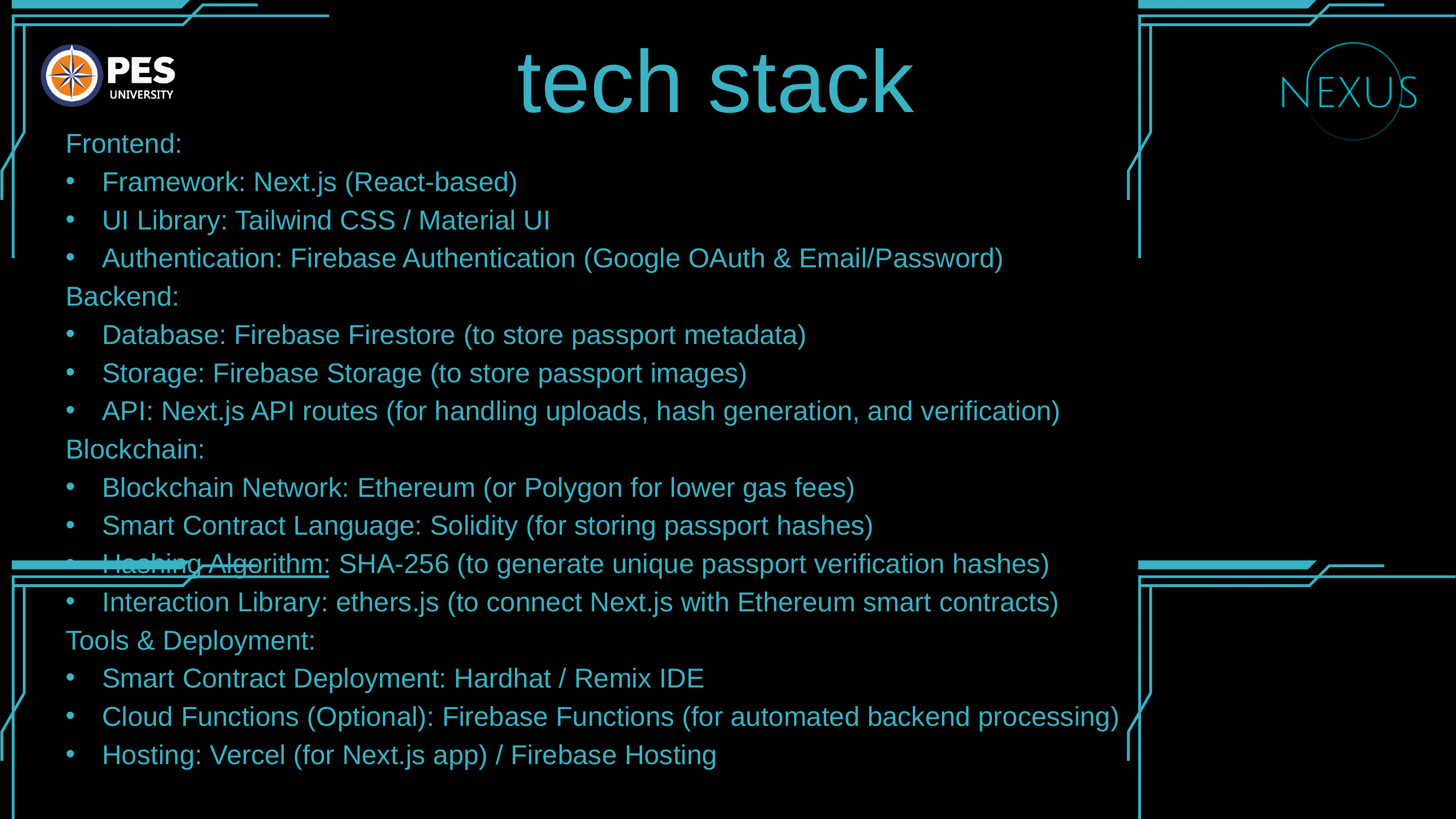

tech stack

Frontend:
Framework: Next.js (React-based)
UI Library: Tailwind CSS / Material UI
Authentication: Firebase Authentication (Google OAuth & Email/Password)
Backend:
Database: Firebase Firestore (to store passport metadata)
Storage: Firebase Storage (to store passport images)
API: Next.js API routes (for handling uploads, hash generation, and verification)
Blockchain:
Blockchain Network: Ethereum (or Polygon for lower gas fees)
Smart Contract Language: Solidity (for storing passport hashes)
Hashing Algorithm: SHA-256 (to generate unique passport verification hashes)
Interaction Library: ethers.js (to connect Next.js with Ethereum smart contracts)
Tools & Deployment:
Smart Contract Deployment: Hardhat / Remix IDE
Cloud Functions (Optional): Firebase Functions (for automated backend processing)
Hosting: Vercel (for Next.js app) / Firebase Hosting